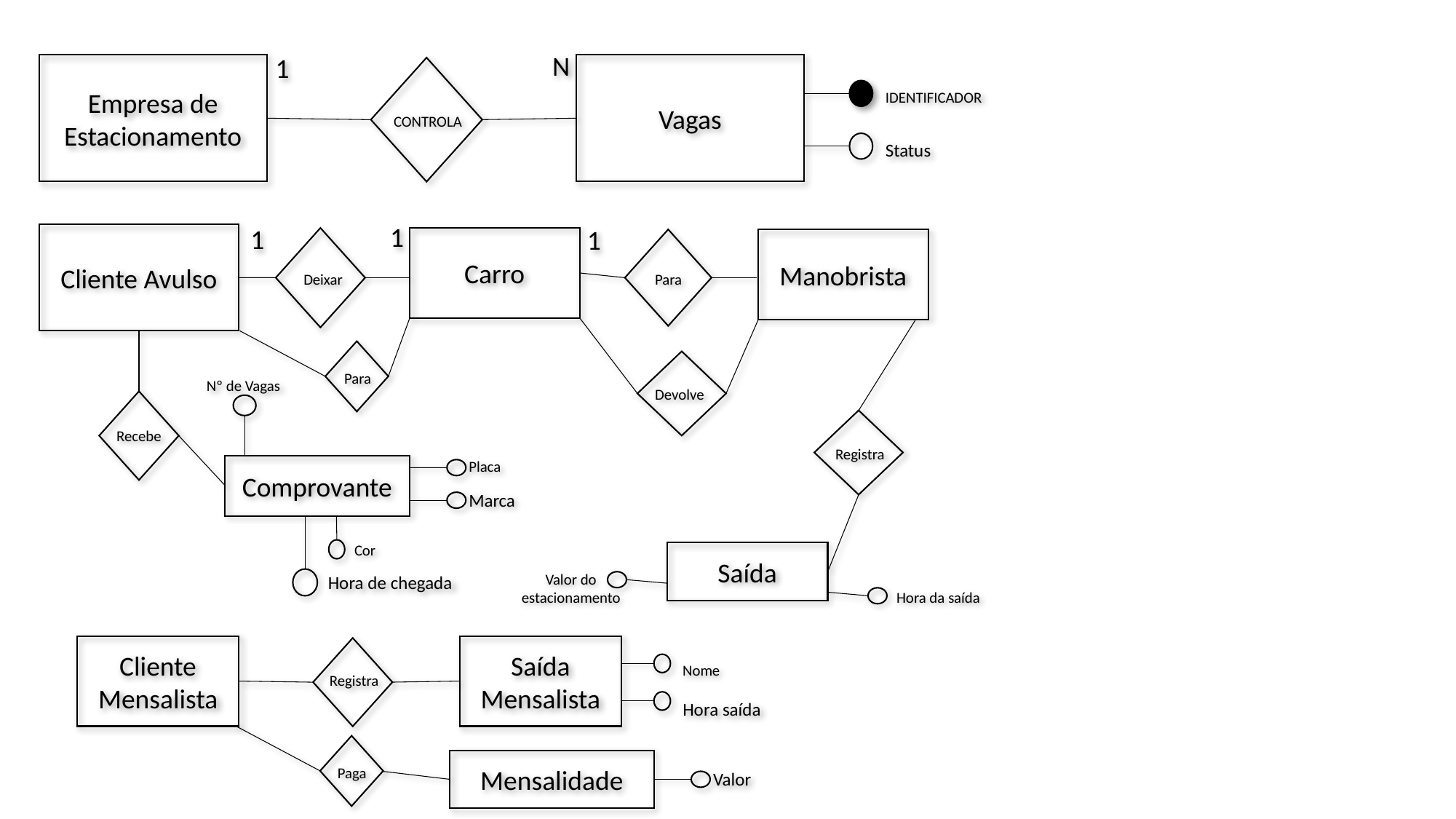

N
1
Empresa de Estacionamento
Vagas

IDENTIFICADOR
CONTROLA

Status
1
1
1
Cliente Avulso

Carro

Manobrista
Deixar
Para

Para
Nº de Vagas
Devolve

Recebe
Registra
Placa
Comprovante

Marca

Cor

Saída
Valor do
estacionamento
Hora de chegada

Hora da saída

Cliente Mensalista
Saída Mensalista

Nome
Registra

Hora saída

Mensalidade
Paga
Valor